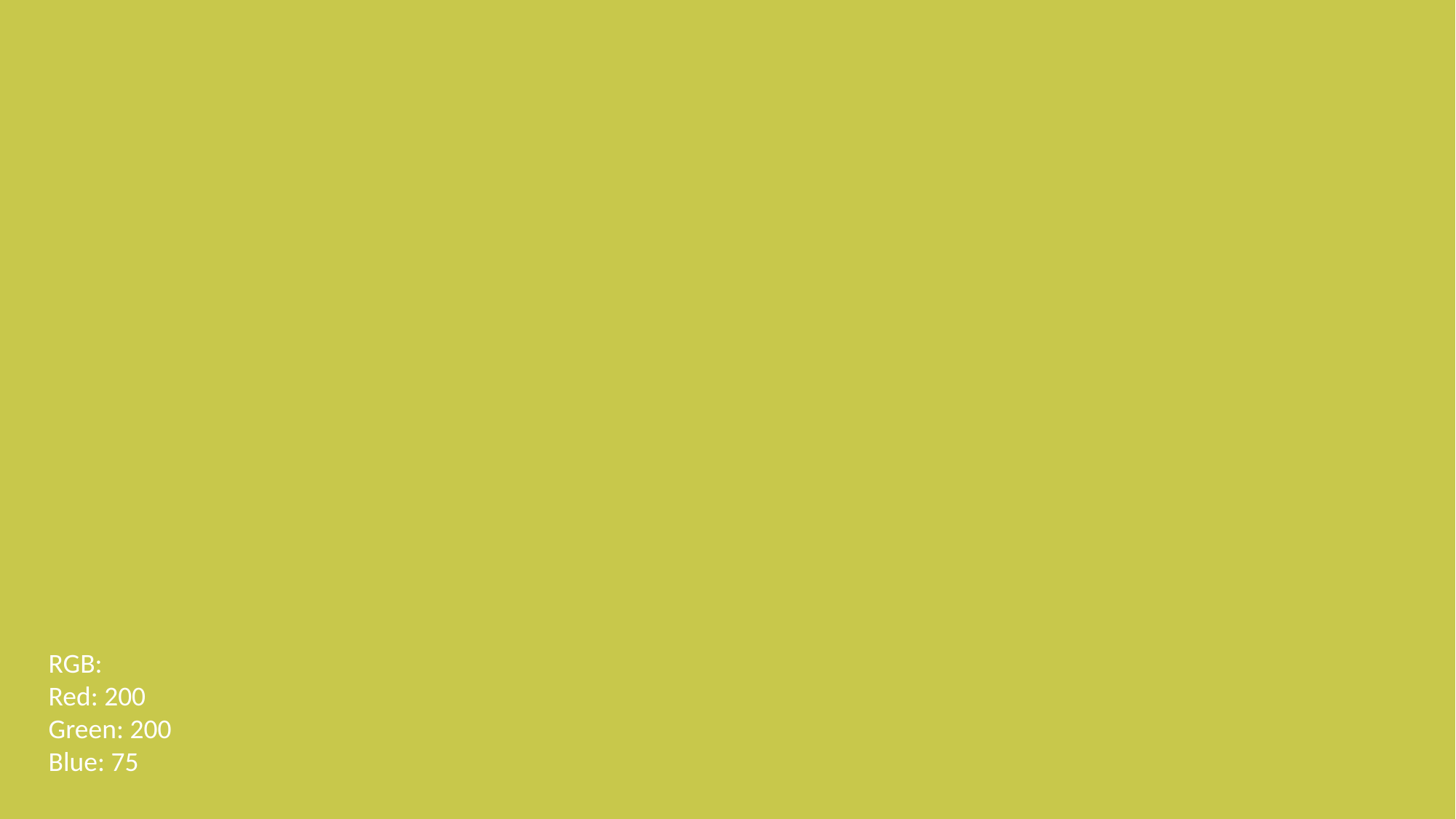

RGB:
Red: 200
Green: 200
Blue: 75